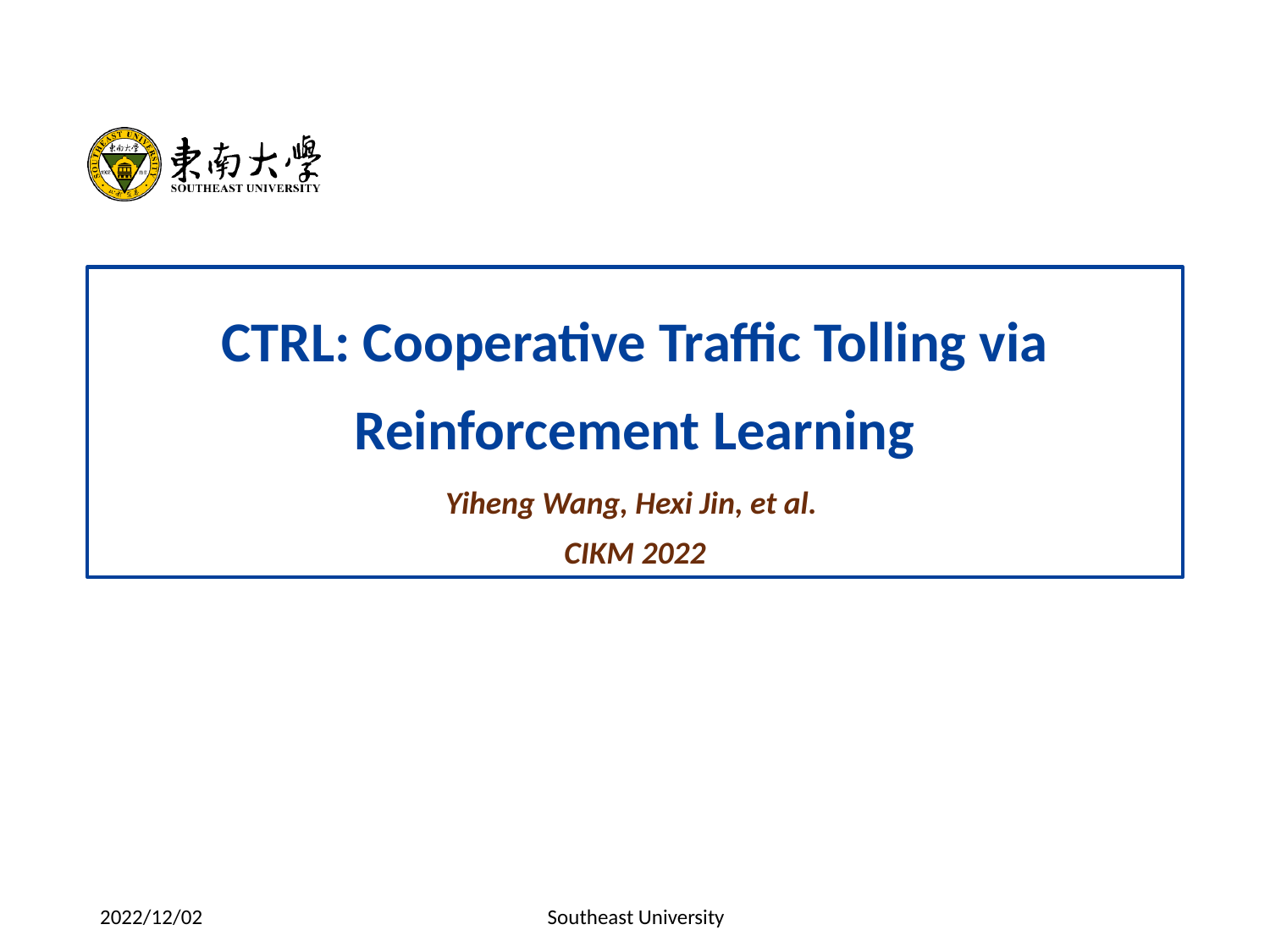

CTRL: Cooperative Traffic Tolling via Reinforcement Learning
Yiheng Wang, Hexi Jin, et al.
CIKM 2022